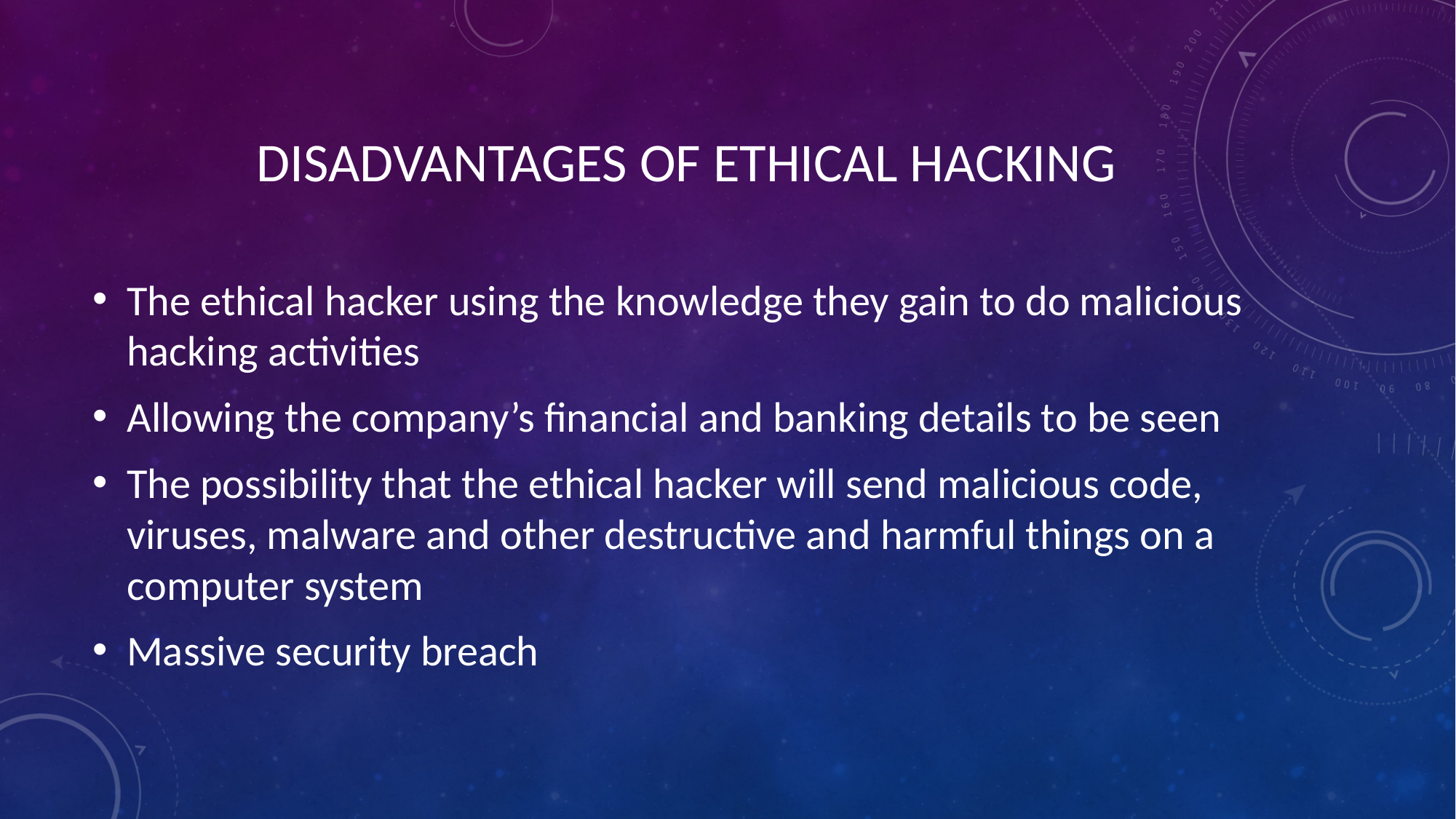

# Disadvantages of Ethical Hacking
The ethical hacker using the knowledge they gain to do malicious hacking activities
Allowing the company’s financial and banking details to be seen
The possibility that the ethical hacker will send malicious code, viruses, malware and other destructive and harmful things on a computer system
Massive security breach